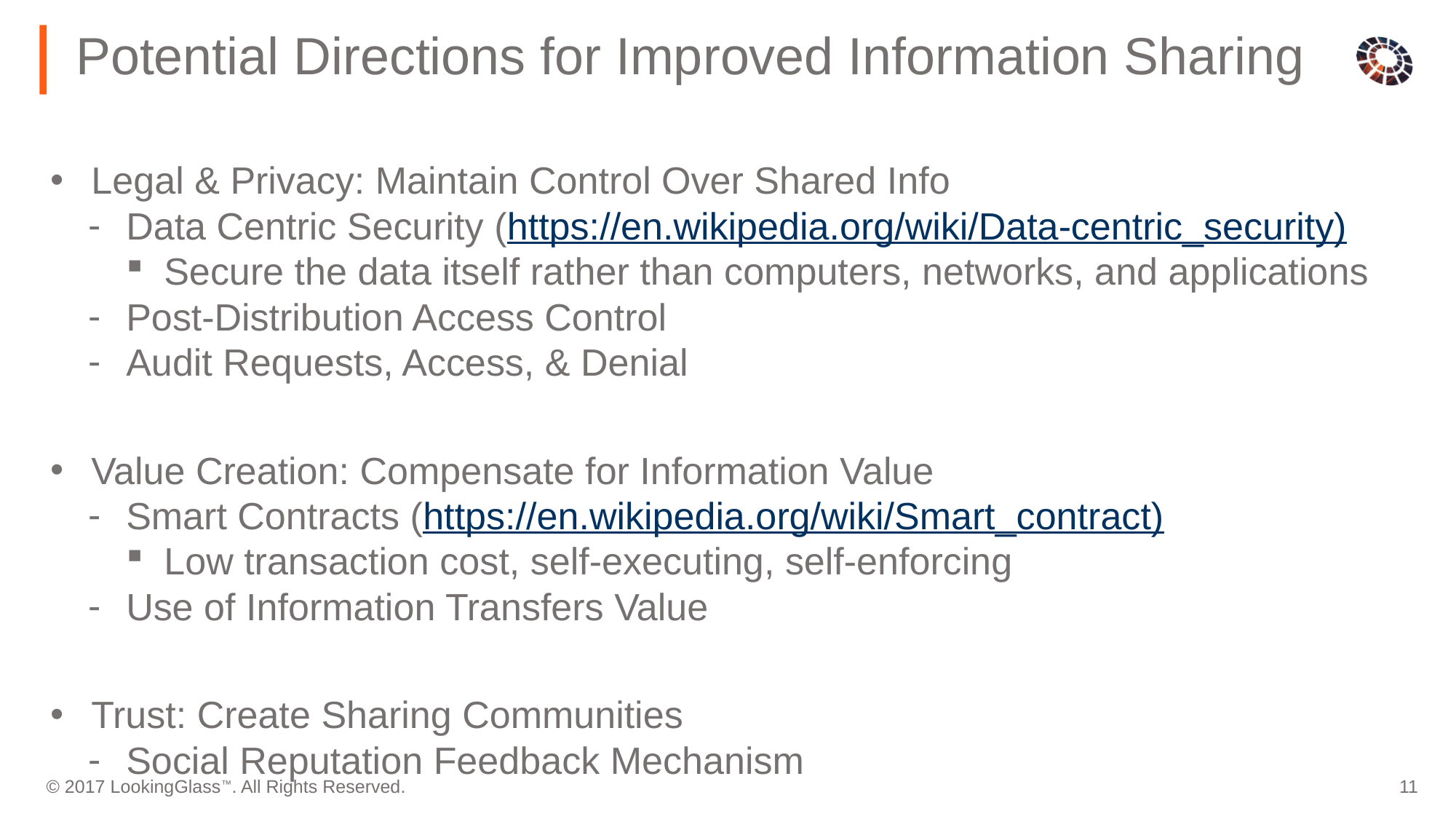

# Potential Directions for Improved Information Sharing
Legal & Privacy: Maintain Control Over Shared Info
Data Centric Security (https://en.wikipedia.org/wiki/Data-centric_security)
Secure the data itself rather than computers, networks, and applications
Post-Distribution Access Control
Audit Requests, Access, & Denial

Value Creation: Compensate for Information Value
Smart Contracts (https://en.wikipedia.org/wiki/Smart_contract)
Low transaction cost, self-executing, self-enforcing
Use of Information Transfers Value

Trust: Create Sharing Communities
Social Reputation Feedback Mechanism